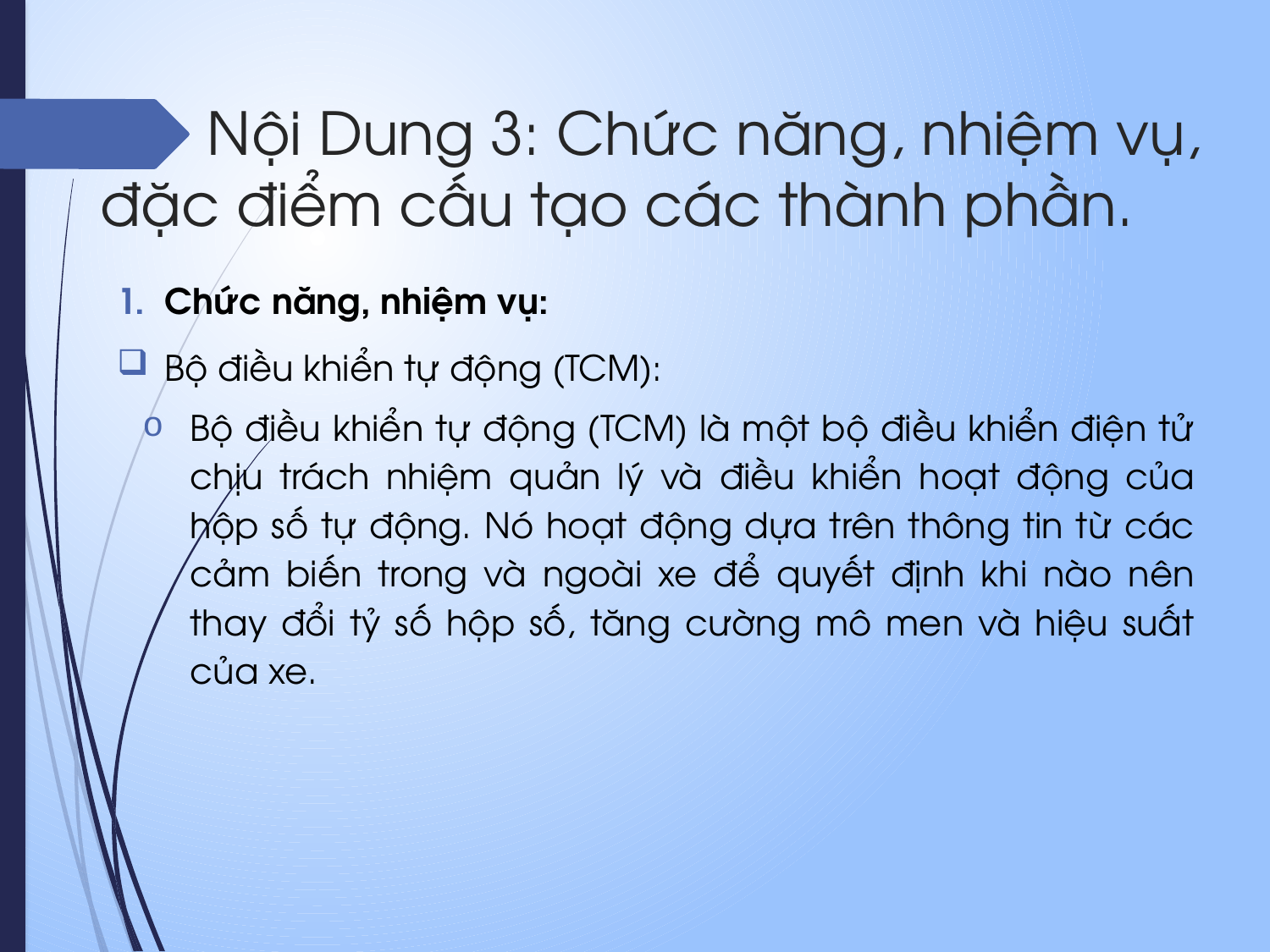

# Nội Dung 3: Chức năng, nhiệm vụ, đặc điểm cấu tạo các thành phần.
Chức năng, nhiệm vụ:
Bộ điều khiển tự động (TCM):
Bộ điều khiển tự động (TCM) là một bộ điều khiển điện tử chịu trách nhiệm quản lý và điều khiển hoạt động của hộp số tự động. Nó hoạt động dựa trên thông tin từ các cảm biến trong và ngoài xe để quyết định khi nào nên thay đổi tỷ số hộp số, tăng cường mô men và hiệu suất của xe.